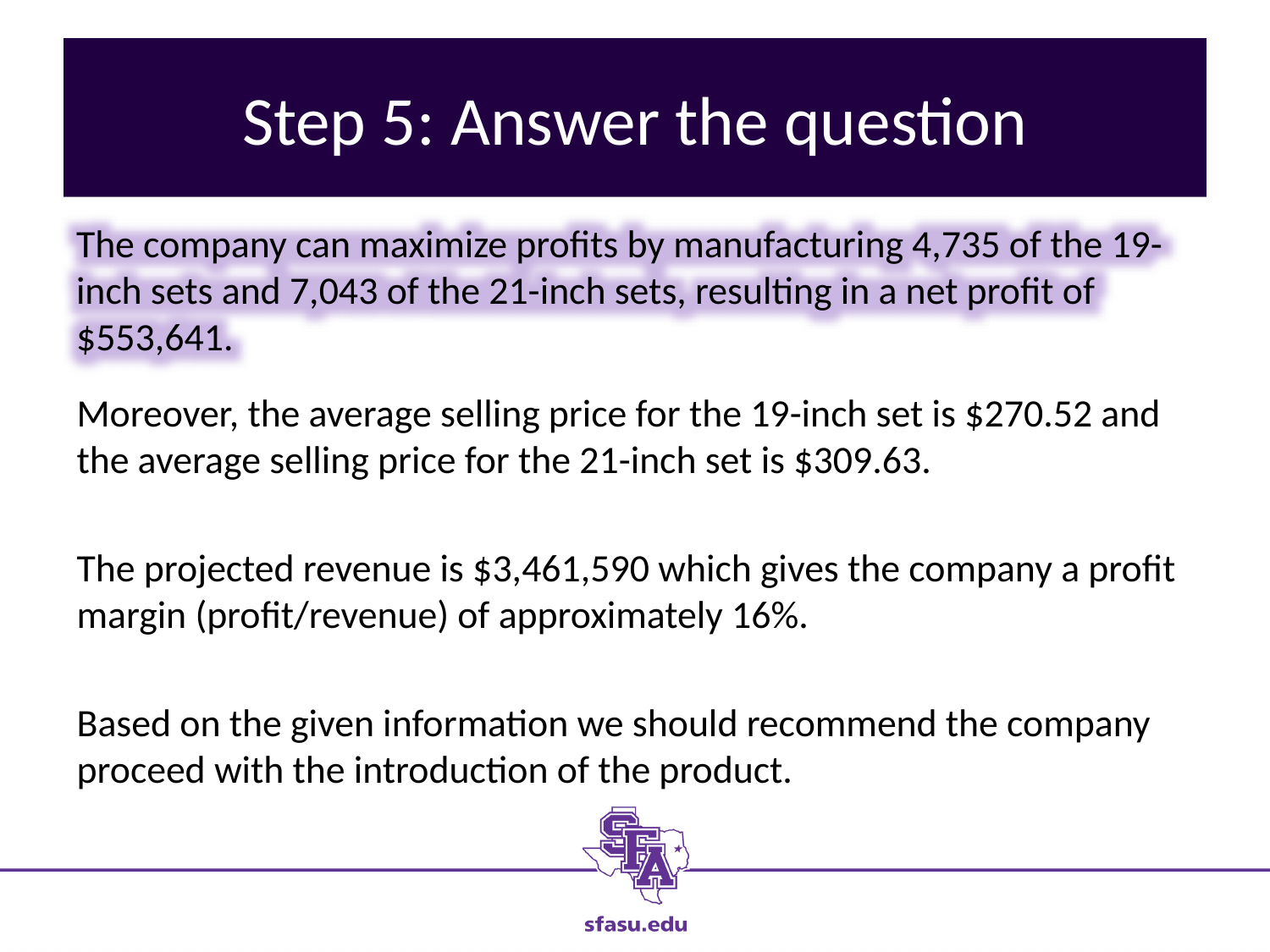

# Step 5: Answer the question
The company can maximize profits by manufacturing 4,735 of the 19-inch sets and 7,043 of the 21-inch sets, resulting in a net profit of $553,641.

Moreover, the average selling price for the 19-inch set is $270.52 and the average selling price for the 21-inch set is $309.63.

The projected revenue is $3,461,590 which gives the company a profit margin (profit/revenue) of approximately 16%.

Based on the given information we should recommend the company proceed with the introduction of the product.